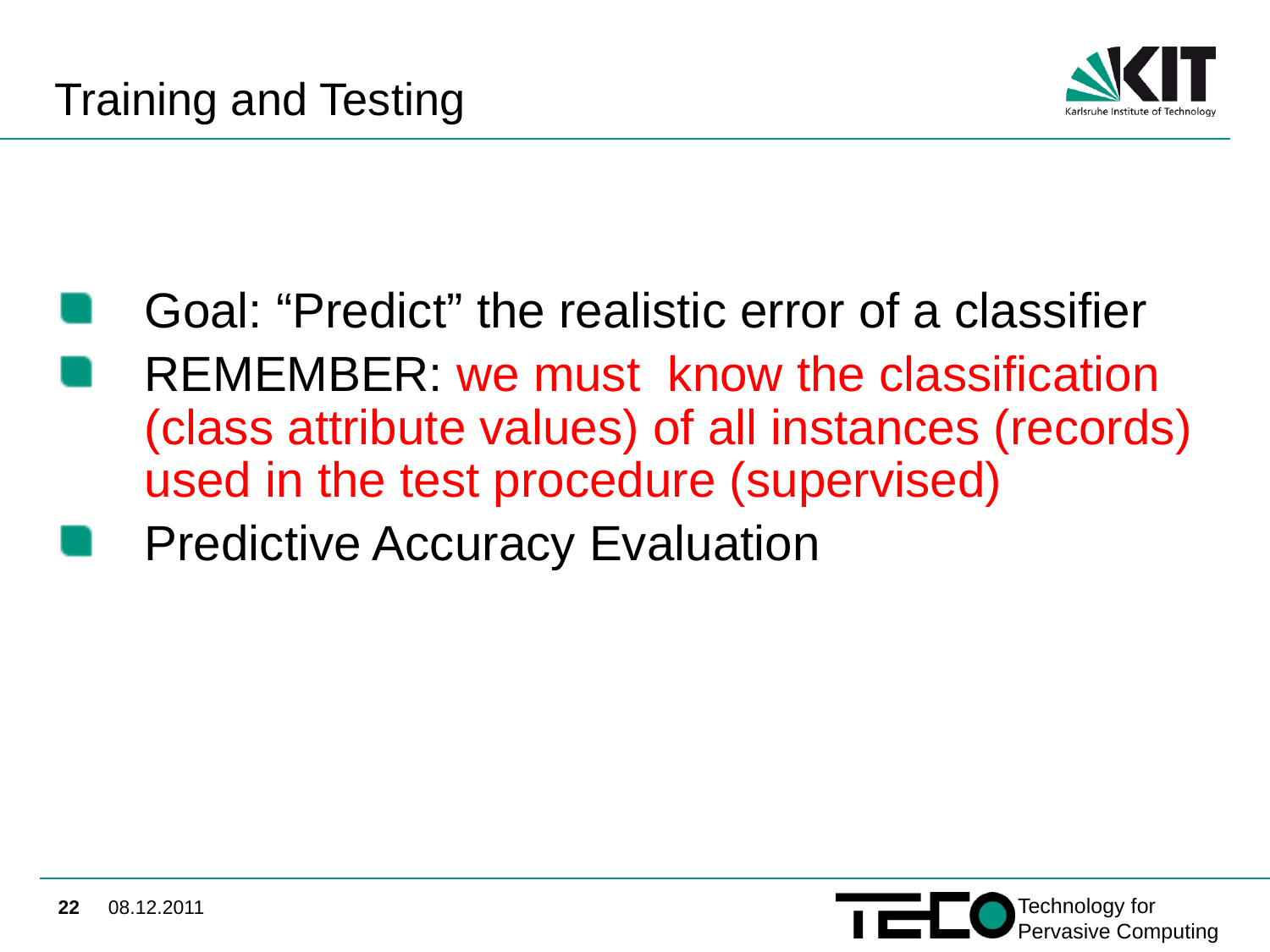

# Training and Testing

Goal: “Predict” the realistic error of a classifier
REMEMBER: we must  know the classification (class attribute values) of all instances (records) used in the test procedure (supervised)
Predictive Accuracy Evaluation